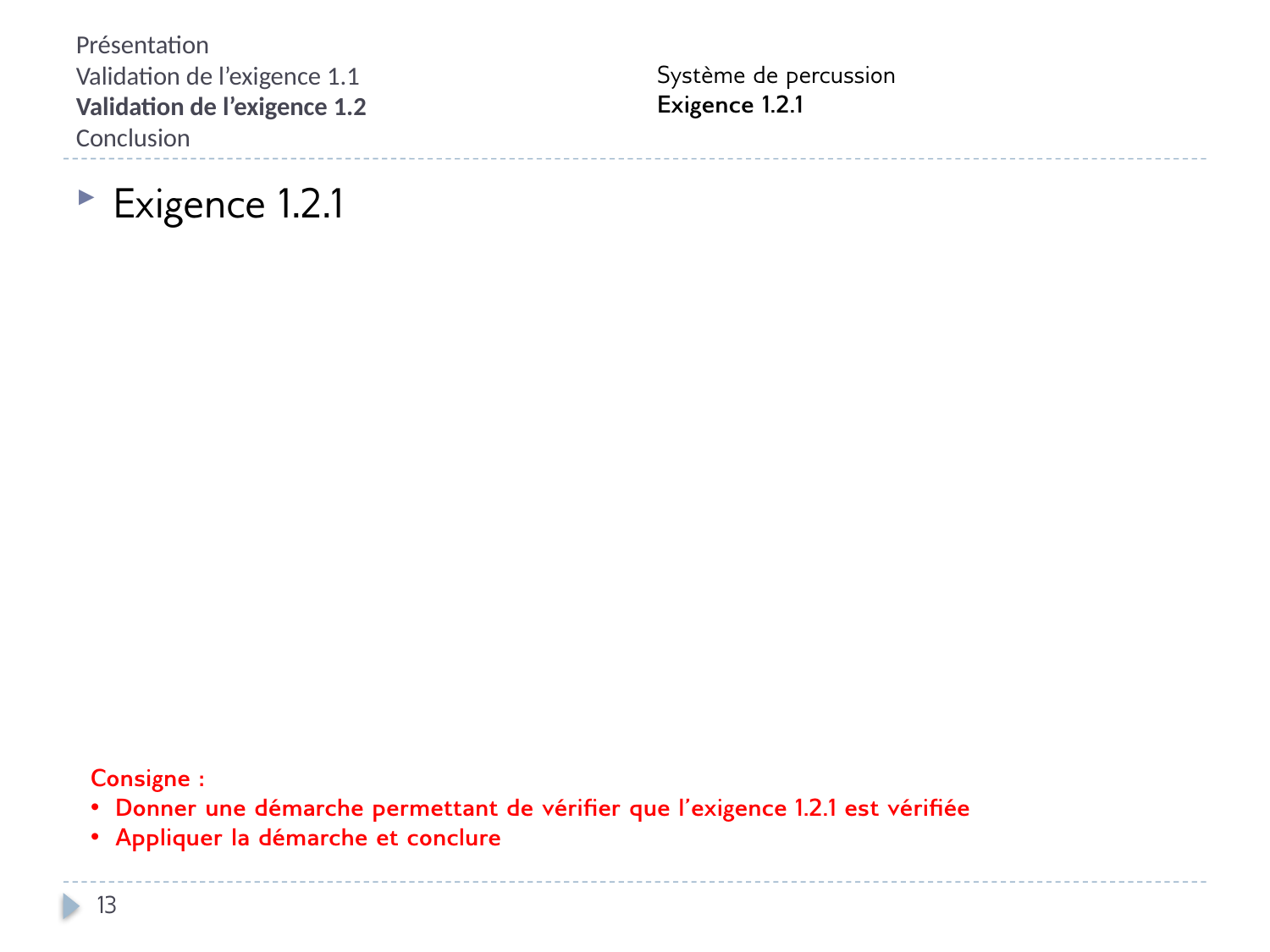

Système de percussion
Exigence 1.2.1
# Présentation Validation de l’exigence 1.1 Validation de l’exigence 1.2 Conclusion
Exigence 1.2.1
Consigne :
  Donner une démarche permettant de vérifier que l’exigence 1.2.1 est vérifiée
  Appliquer la démarche et conclure
13